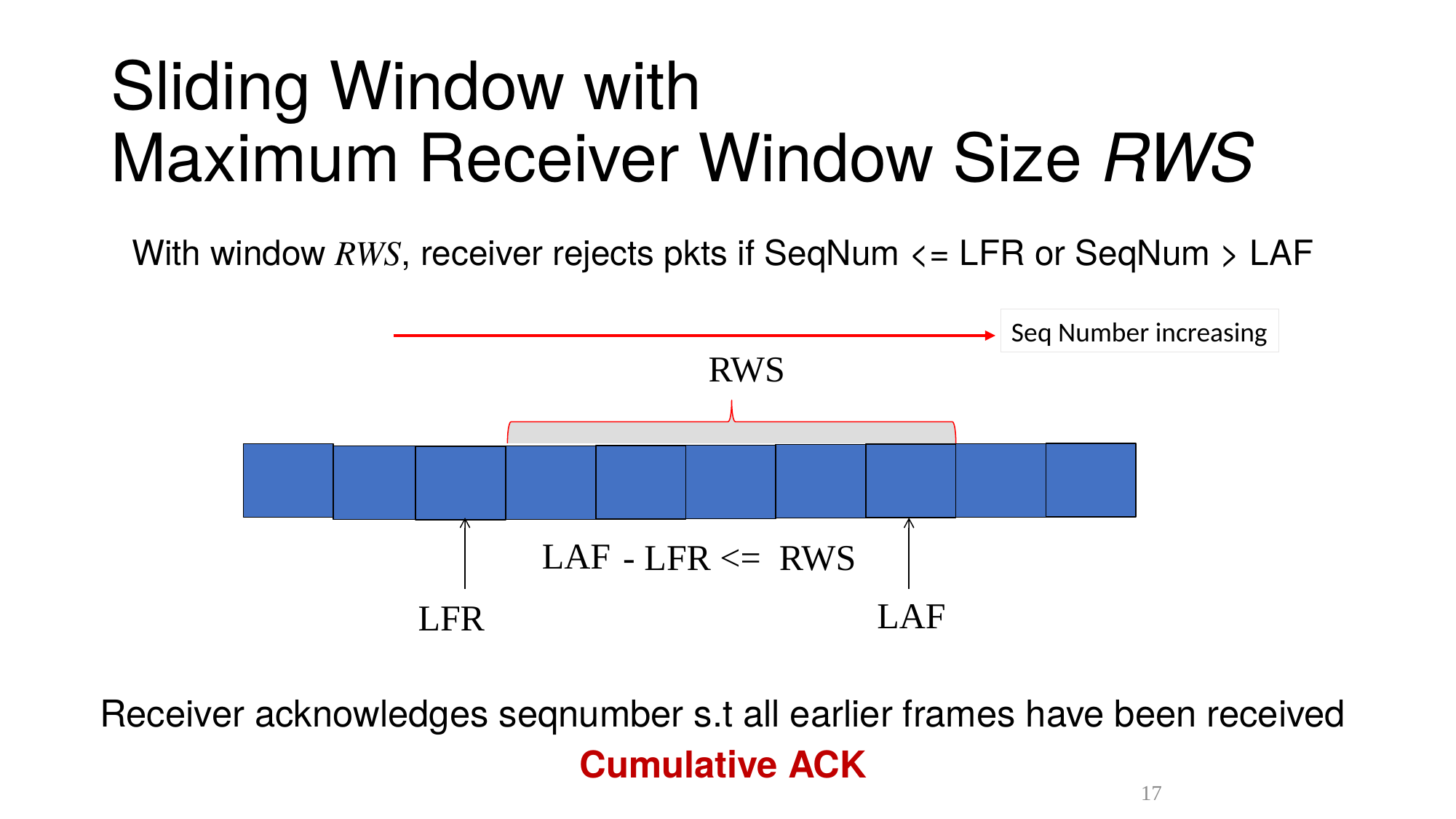

# Sliding Window with Maximum Receiver Window Size RWS

With window RWS, receiver rejects pkts if SeqNum <= LFR or SeqNum > LAF

Receiver acknowledges seqnumber s.t all earlier frames have been received
Cumulative ACK
Seq Number increasing
RWS

LAF
 - LFR <=  RWS
LAF
LFR
17